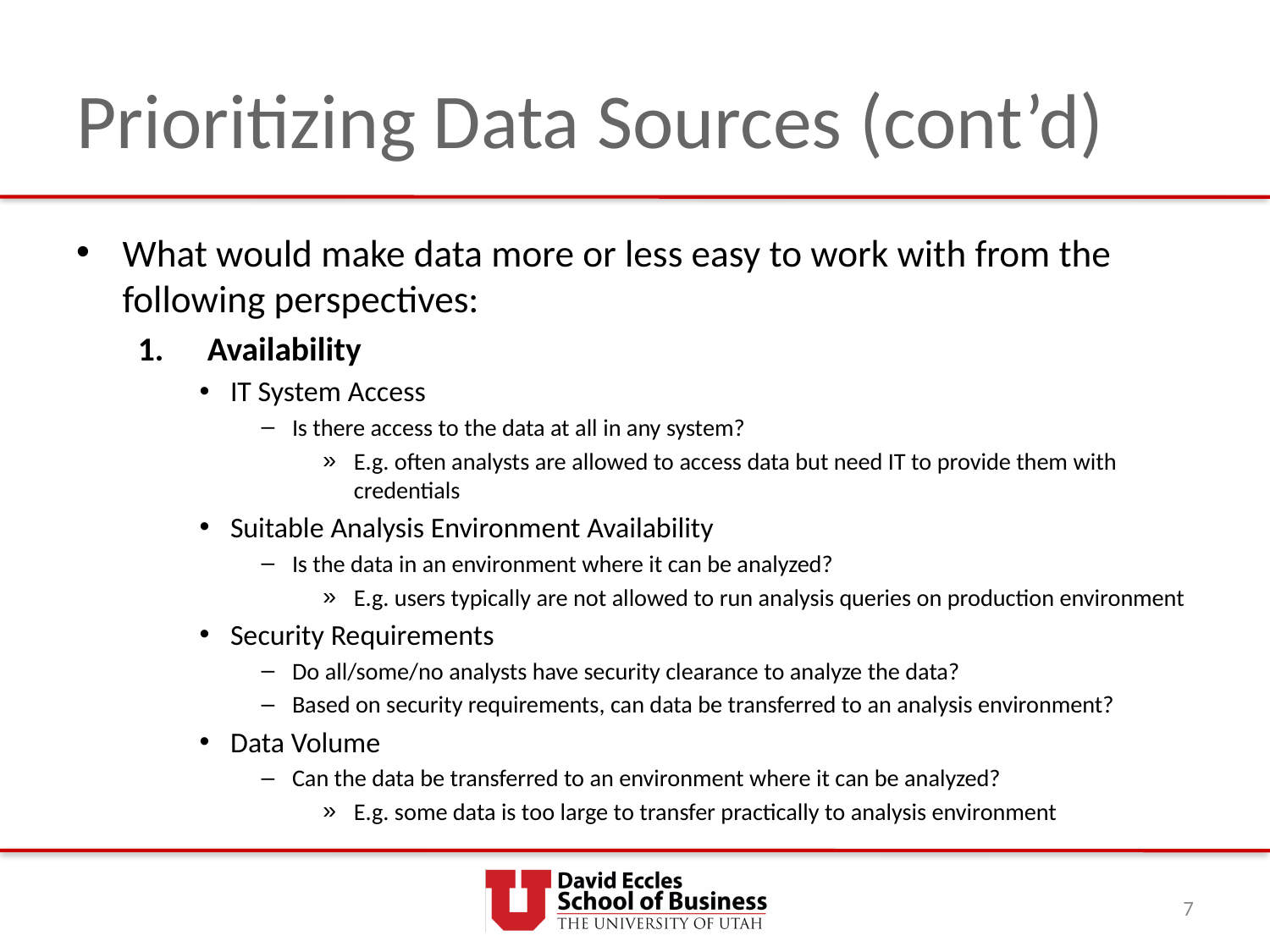

# Prioritizing Data Sources (cont’d)
What would make data more or less easy to work with from the following perspectives:
Availability
IT System Access
Is there access to the data at all in any system?
E.g. often analysts are allowed to access data but need IT to provide them with credentials
Suitable Analysis Environment Availability
Is the data in an environment where it can be analyzed?
E.g. users typically are not allowed to run analysis queries on production environment
Security Requirements
Do all/some/no analysts have security clearance to analyze the data?
Based on security requirements, can data be transferred to an analysis environment?
Data Volume
Can the data be transferred to an environment where it can be analyzed?
E.g. some data is too large to transfer practically to analysis environment
7